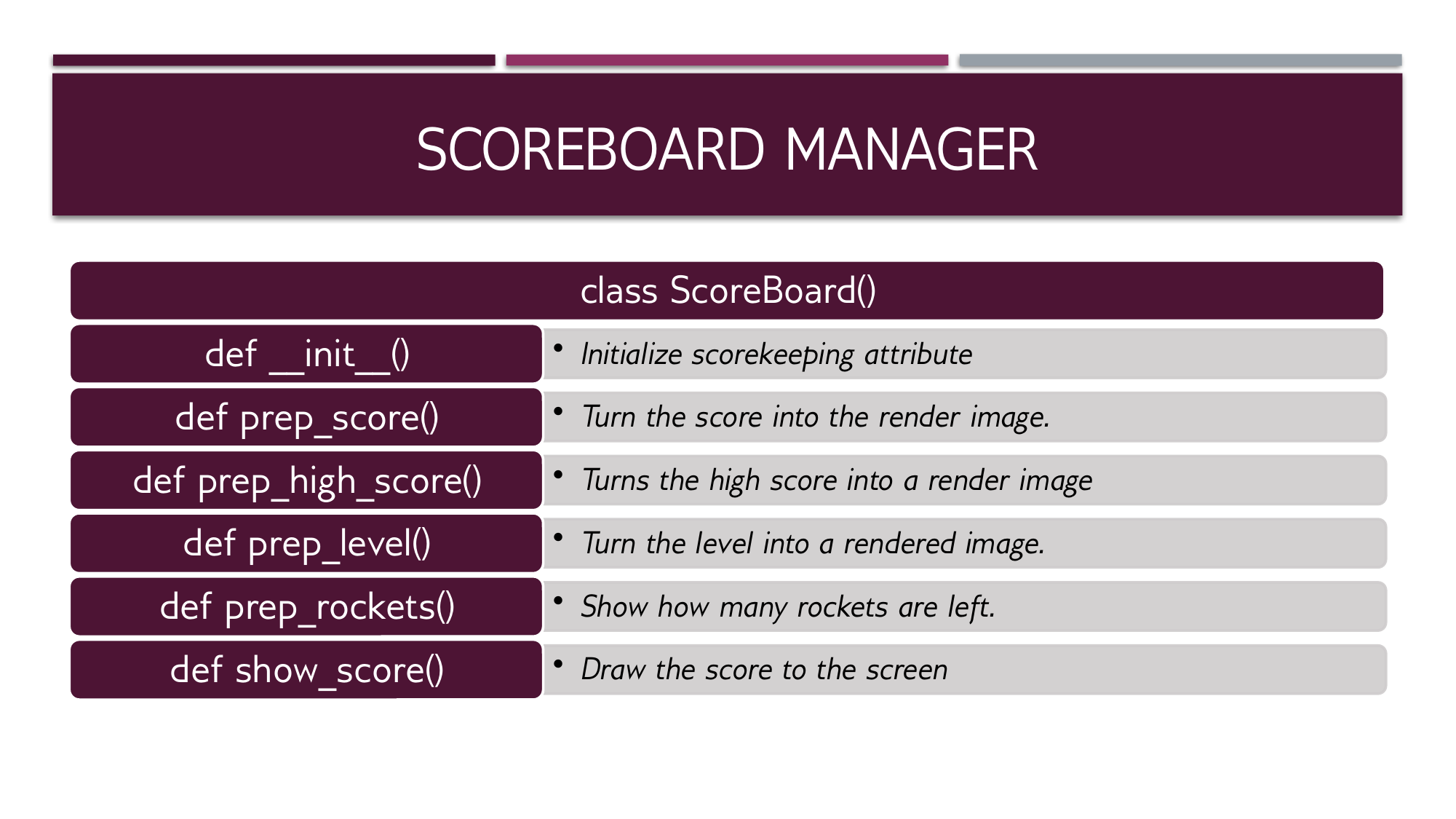

# Scoreboard manager
class ScoreBoard()
Initialize scorekeeping attribute
def __init__()
Turn the score into the render image.
def prep_score()
Turns the high score into a render image
def prep_high_score()
Turn the level into a rendered image.
def prep_level()
Show how many rockets are left.
def prep_rockets()
Draw the score to the screen
def show_score()